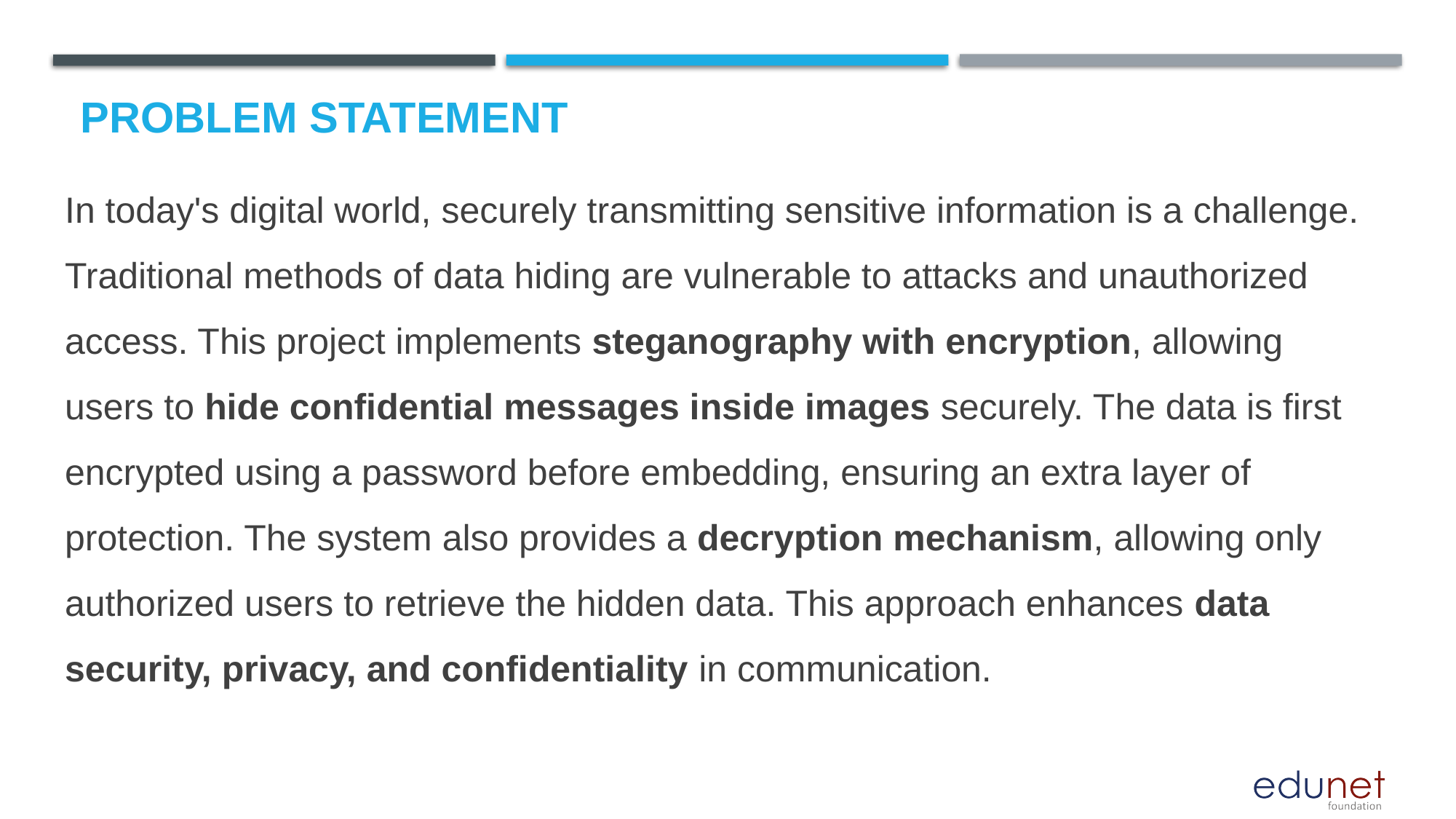

# Problem Statement
In today's digital world, securely transmitting sensitive information is a challenge. Traditional methods of data hiding are vulnerable to attacks and unauthorized access. This project implements steganography with encryption, allowing users to hide confidential messages inside images securely. The data is first encrypted using a password before embedding, ensuring an extra layer of protection. The system also provides a decryption mechanism, allowing only authorized users to retrieve the hidden data. This approach enhances data security, privacy, and confidentiality in communication.